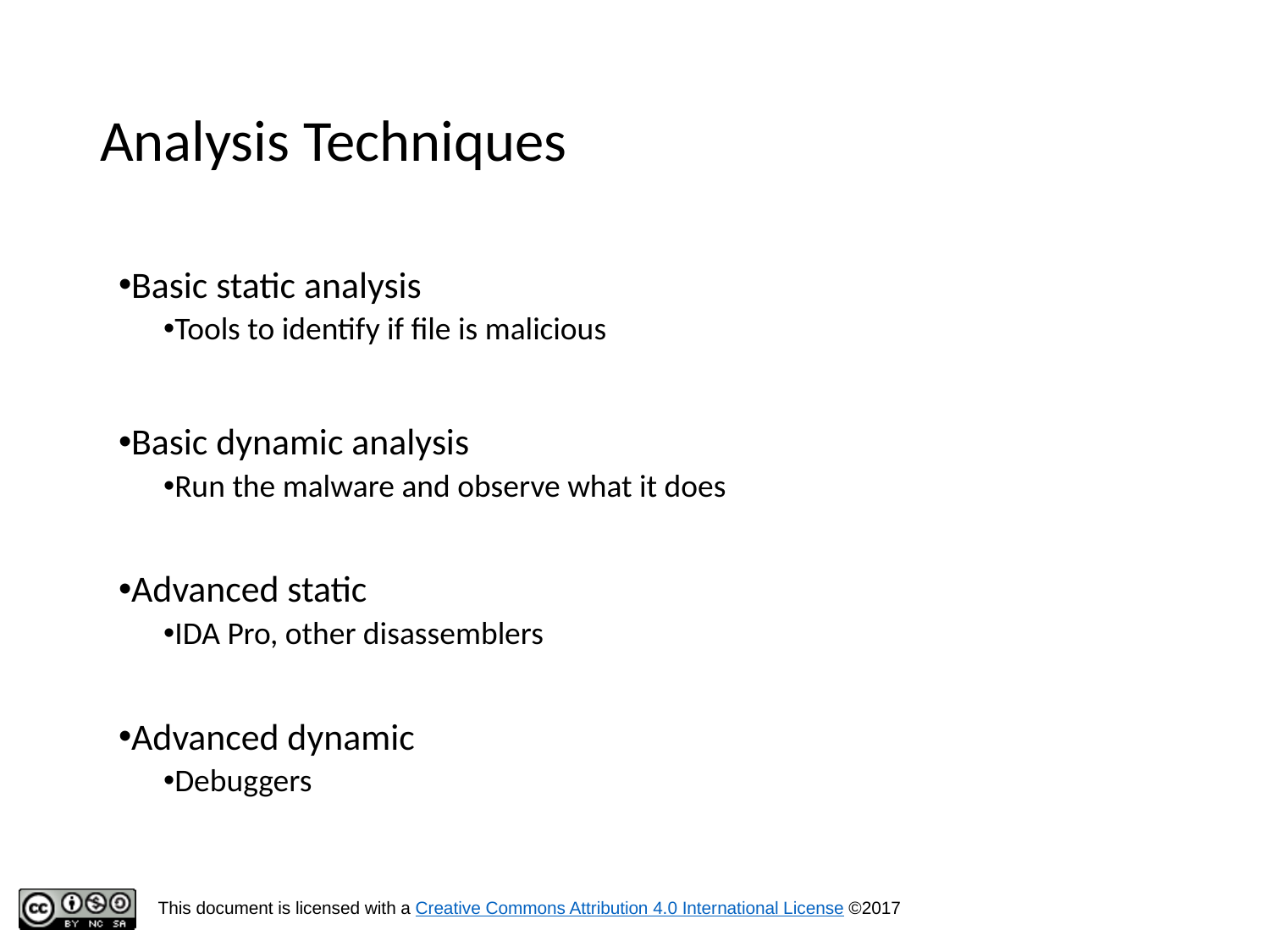

# Analysis Techniques
Basic static analysis
Tools to identify if file is malicious

Basic dynamic analysis
Run the malware and observe what it does

Advanced static
IDA Pro, other disassemblers

Advanced dynamic
Debuggers